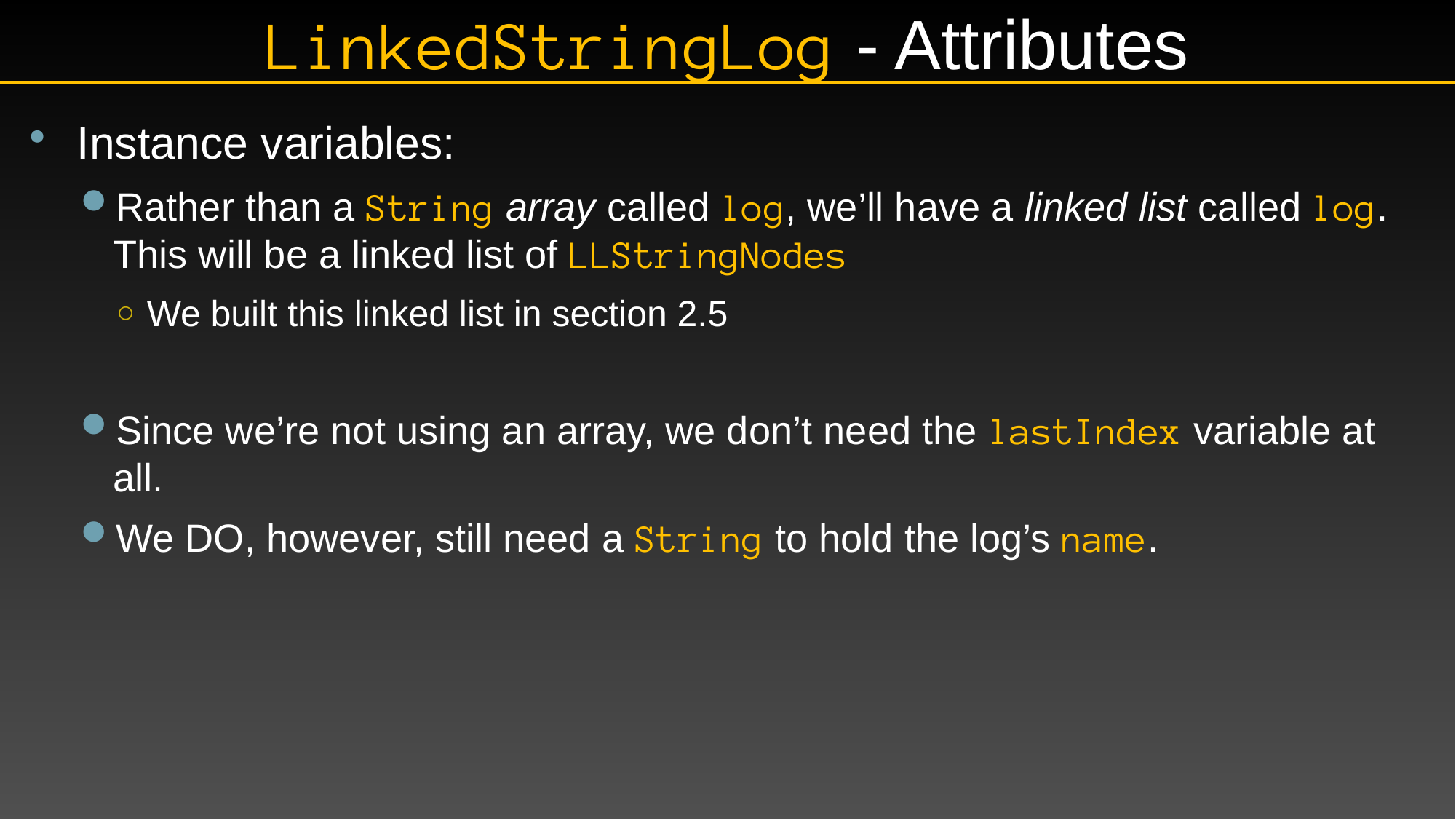

# LinkedStringLog - Attributes
Instance variables:
Rather than a String array called log, we’ll have a linked list called log.  This will be a linked list of LLStringNodes
We built this linked list in section 2.5

Since we’re not using an array, we don’t need the lastIndex variable at all.
We DO, however, still need a String to hold the log’s name.